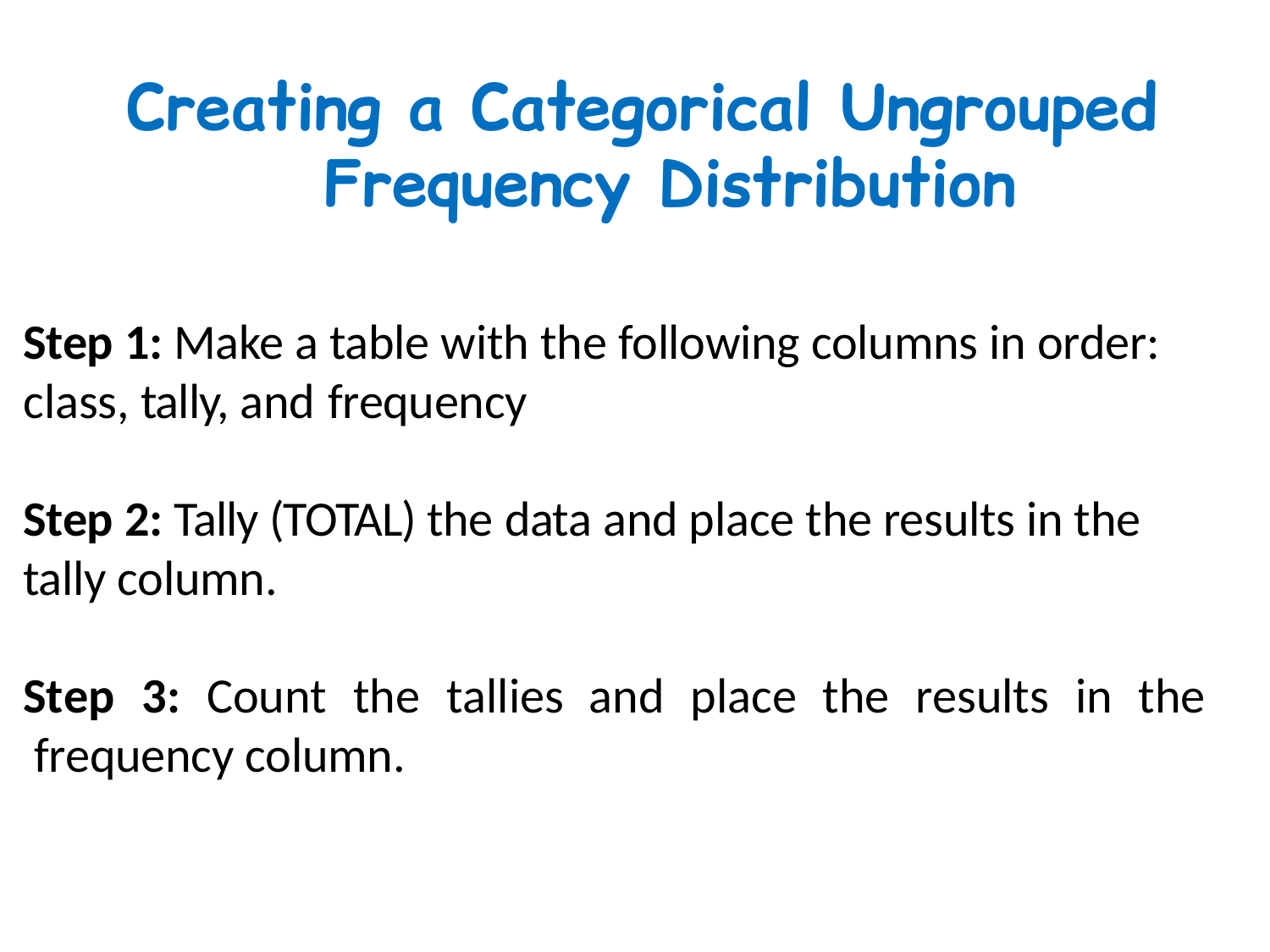

# Creating a Categorical Ungrouped  Frequency Distribution
Step 1: Make a table with the following columns in order:  class, tally, and frequency

Step 2: Tally (TOTAL) the data and place the results in the  tally column.

Step	3:	Count	the	tallies	and	place	the	results	in	the  frequency column.